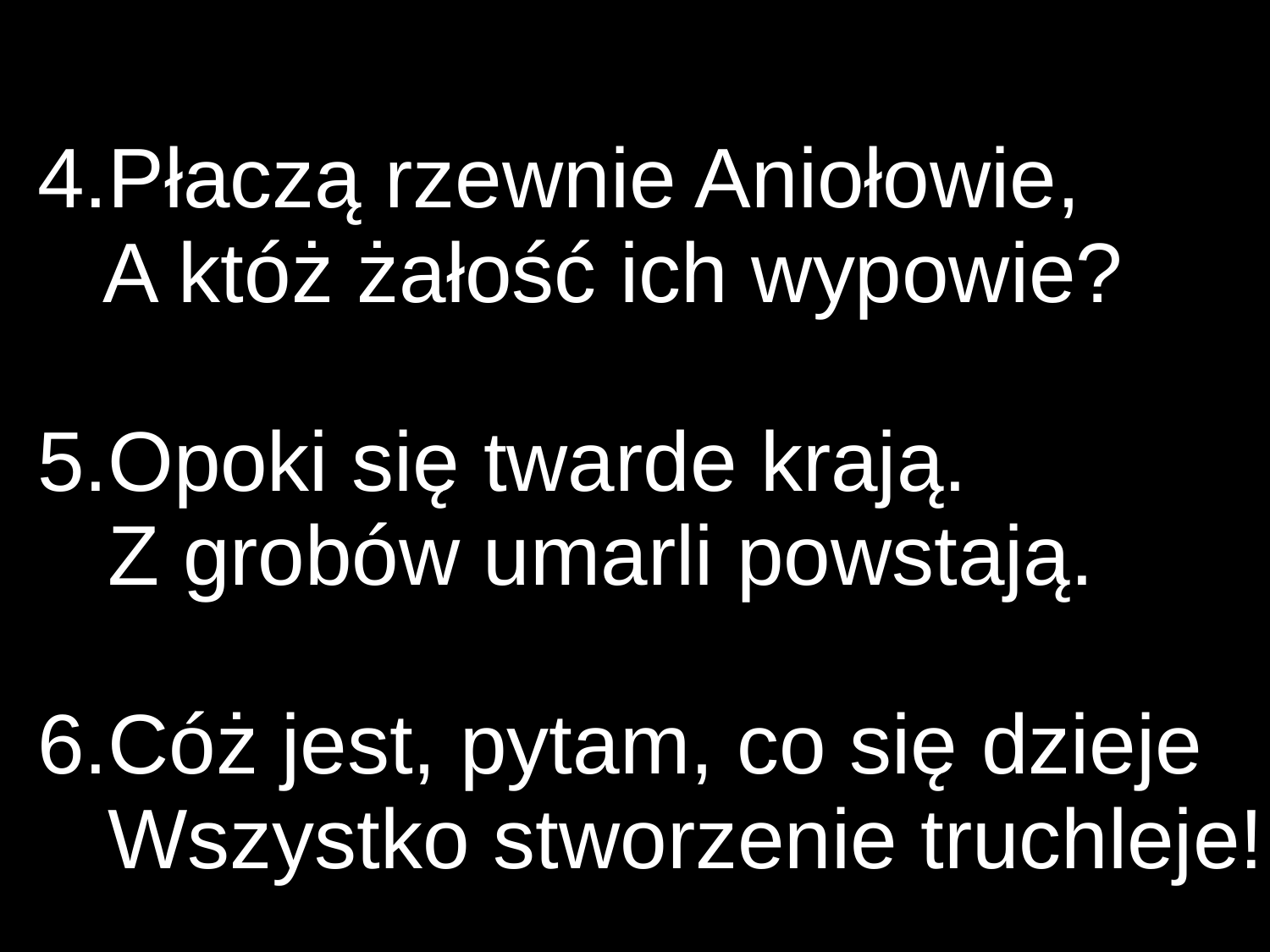

4.Płaczą rzewnie Aniołowie,
   A któż żałość ich wypowie?
5.Opoki się twarde krają.
   Z grobów umarli powstają.
6.Cóż jest, pytam, co się dzieje
   Wszystko stworzenie truchleje!